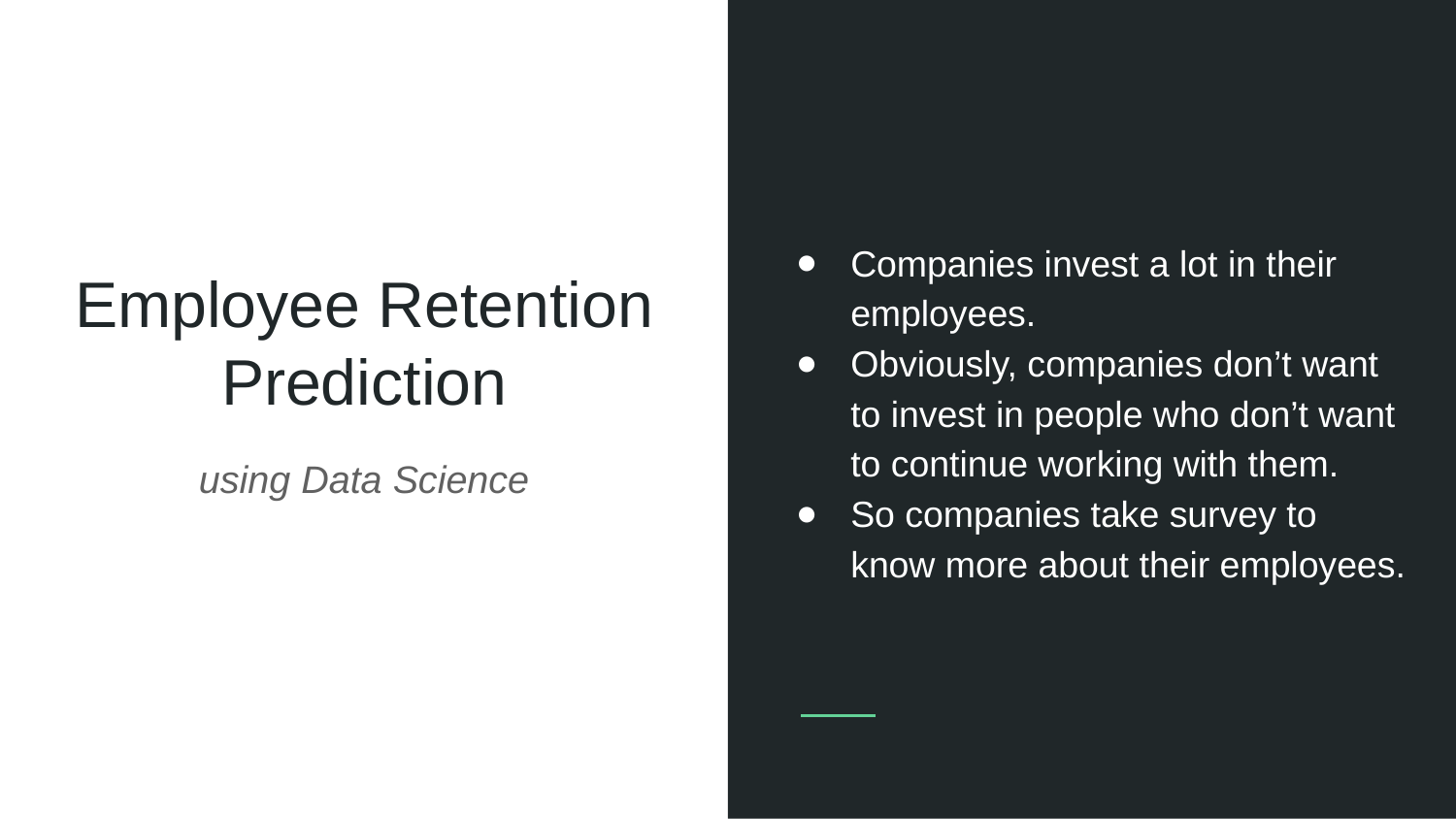

# Employee Retention Prediction
Companies invest a lot in their employees.
Obviously, companies don’t want to invest in people who don’t want to continue working with them.
So companies take survey to know more about their employees.
using Data Science